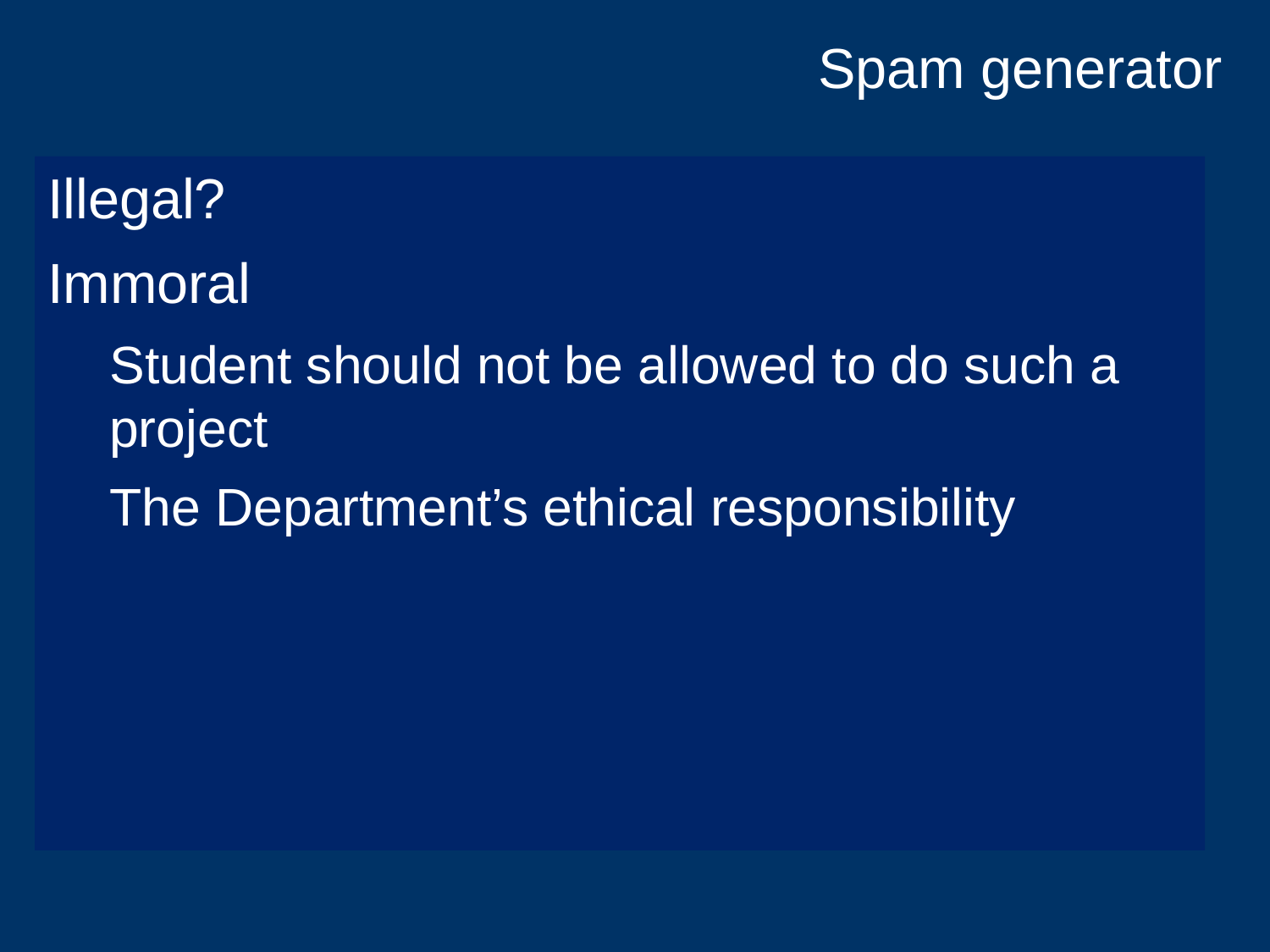

# Spam generator
Illegal?
Immoral
Student should not be allowed to do such a project
The Department’s ethical responsibility